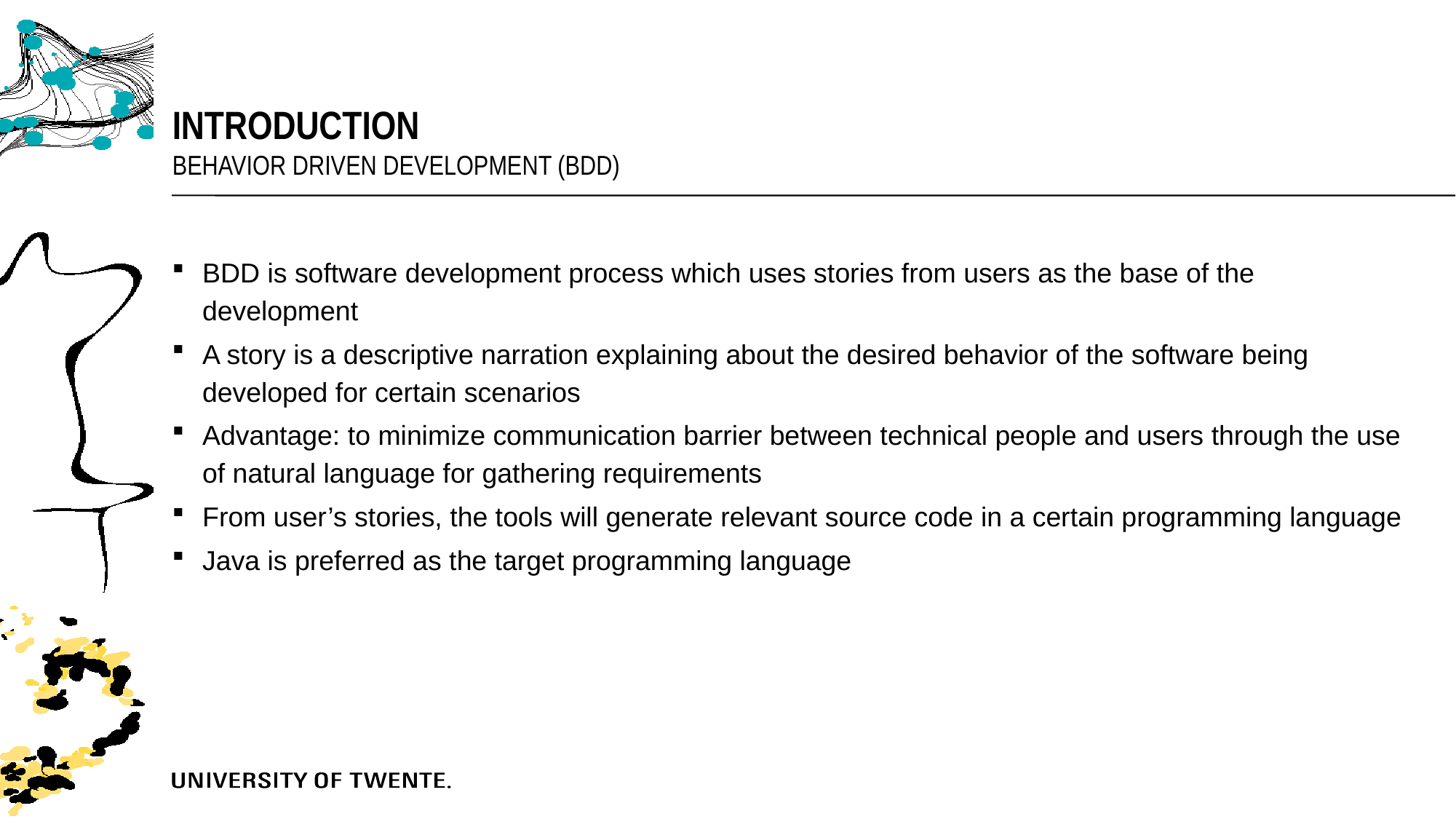

Introduction
Behavior driven development (BDD)
BDD is software development process which uses stories from users as the base of the development
A story is a descriptive narration explaining about the desired behavior of the software being developed for certain scenarios
Advantage: to minimize communication barrier between technical people and users through the use of natural language for gathering requirements
From user’s stories, the tools will generate relevant source code in a certain programming language
Java is preferred as the target programming language